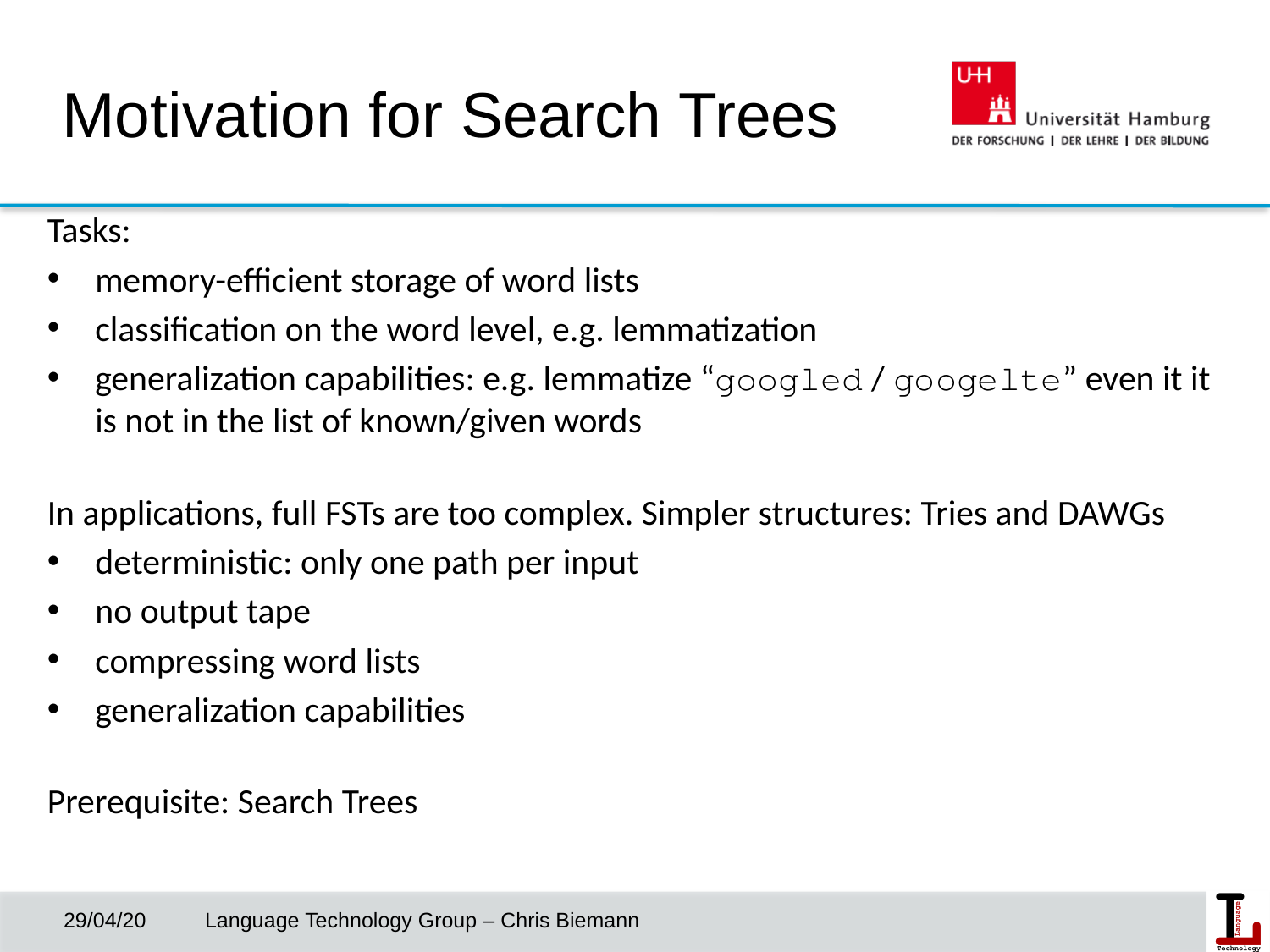

# Motivation for Search Trees
Tasks:
memory-efficient storage of word lists
classification on the word level, e.g. lemmatization
generalization capabilities: e.g. lemmatize “googled / googelte” even it it is not in the list of known/given words
In applications, full FSTs are too complex. Simpler structures: Tries and DAWGs
deterministic: only one path per input
no output tape
compressing word lists
generalization capabilities
Prerequisite: Search Trees
29/04/20
 Language Technology Group – Chris Biemann